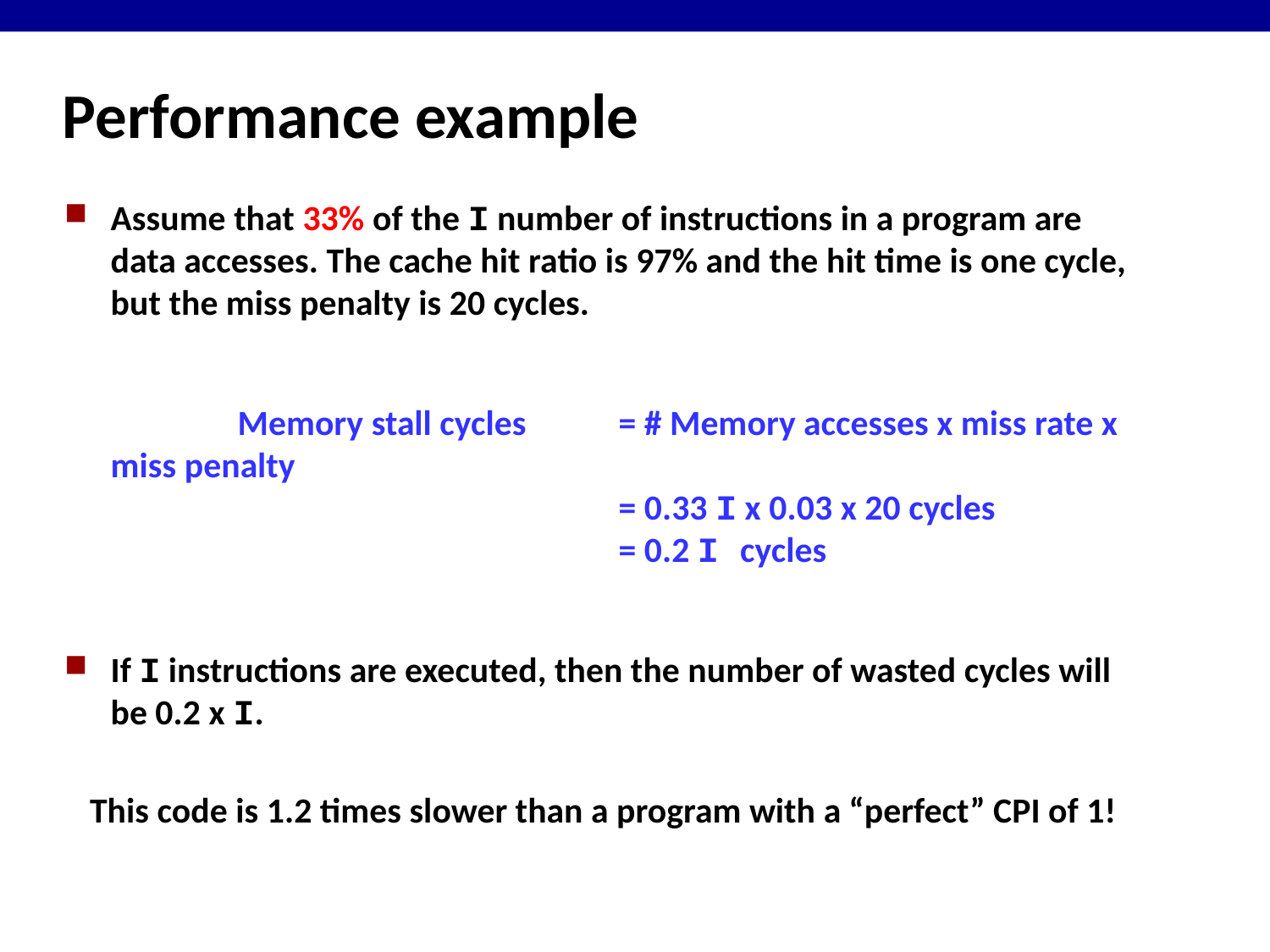

# Performance example
Assume that 33% of the I number of instructions in a program are data accesses. The cache hit ratio is 97% and the hit time is one cycle, but the miss penalty is 20 cycles.

		Memory stall cycles	= # Memory accesses x miss rate x miss penalty
					= 0.33 I x 0.03 x 20 cycles
					= 0.2 I cycles

If I instructions are executed, then the number of wasted cycles will be 0.2 x I.

This code is 1.2 times slower than a program with a “perfect” CPI of 1!